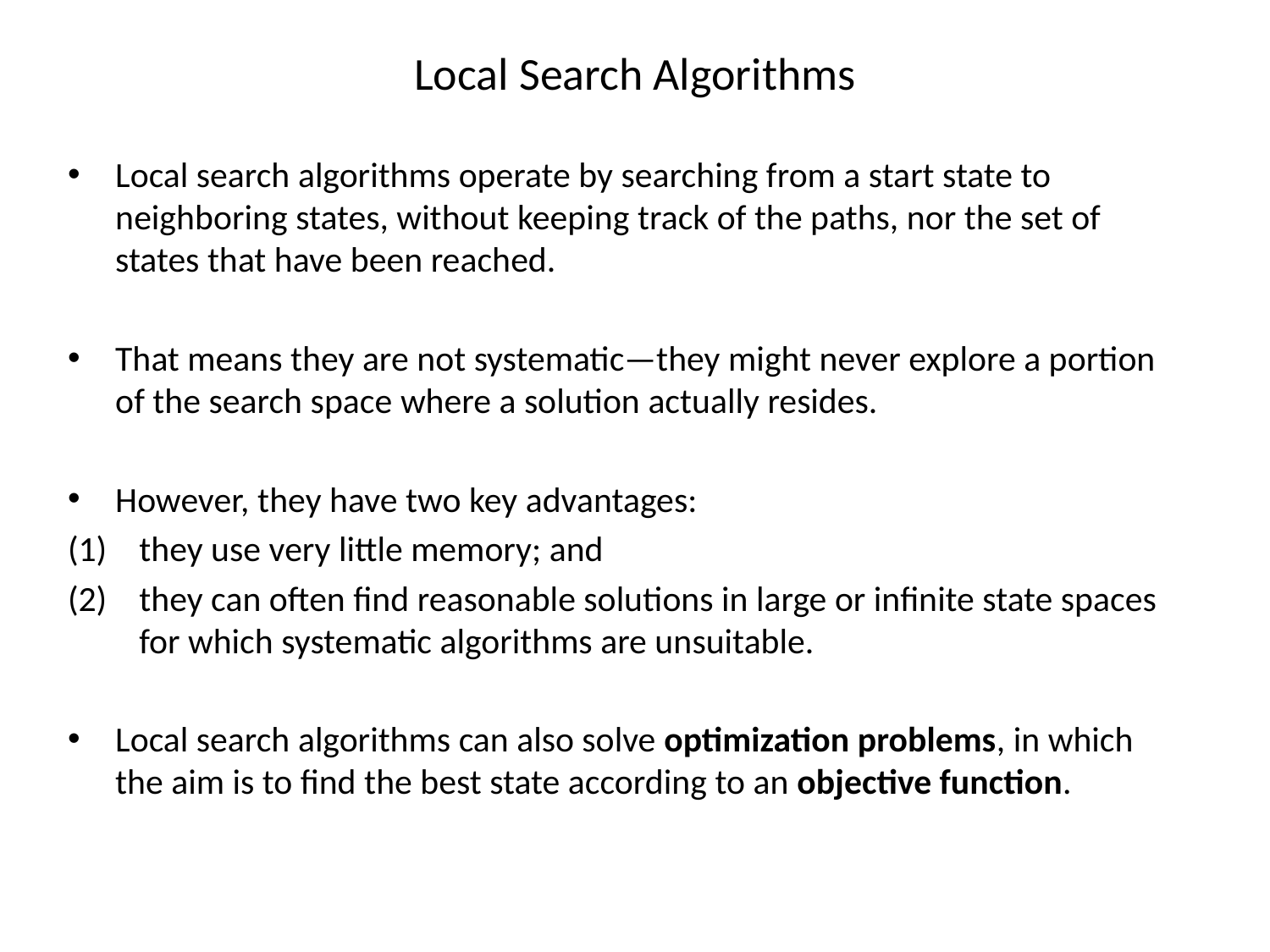

# Local Search Algorithms
Local search algorithms operate by searching from a start state to neighboring states, without keeping track of the paths, nor the set of states that have been reached.

That means they are not systematic—they might never explore a portion of the search space where a solution actually resides.

However, they have two key advantages:
they use very little memory; and
they can often find reasonable solutions in large or infinite state spaces for which systematic algorithms are unsuitable.

Local search algorithms can also solve optimization problems, in which the aim is to find the best state according to an objective function.